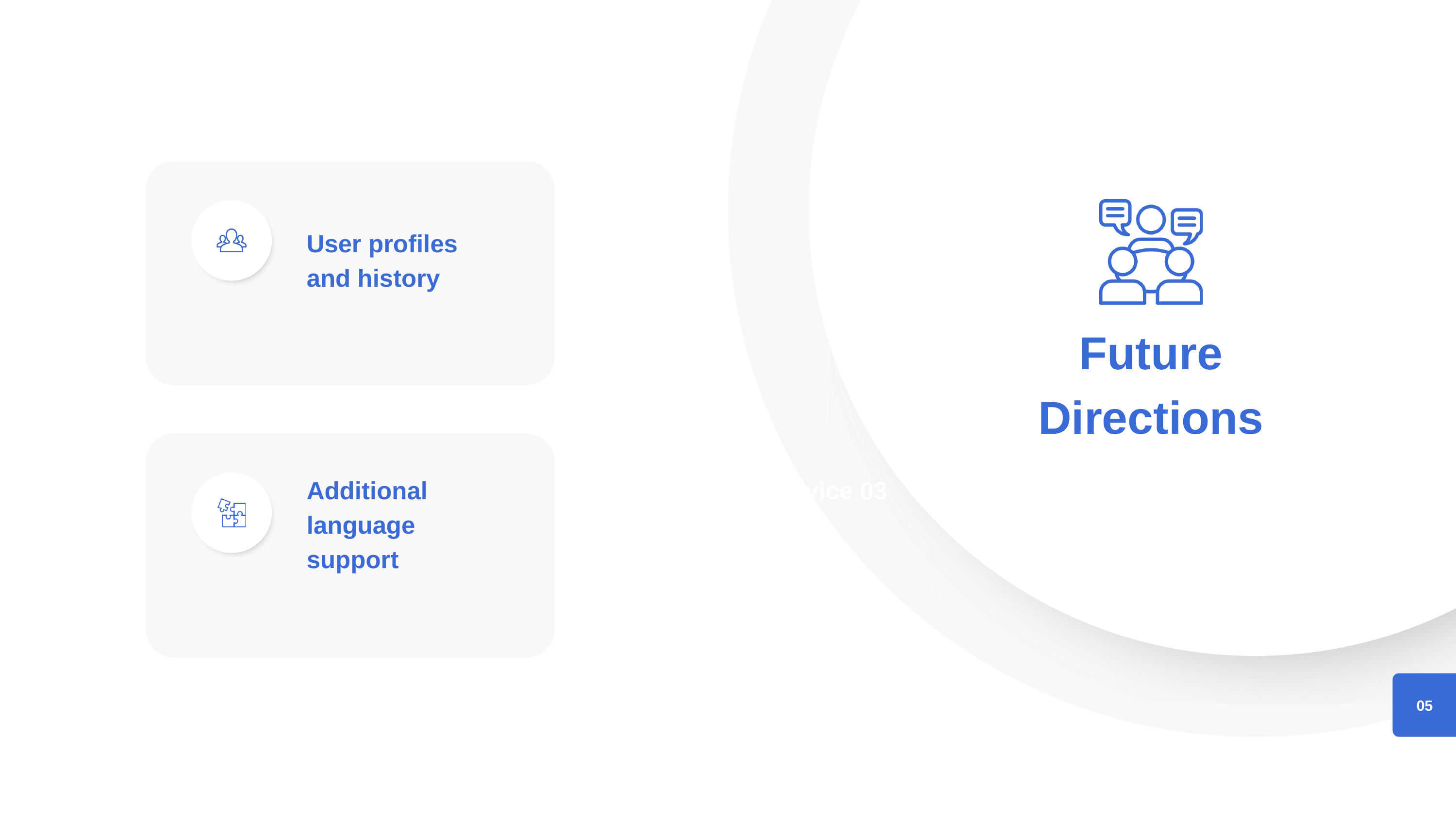

User profiles and history

Future Directions

Additional language support
Service 03

05